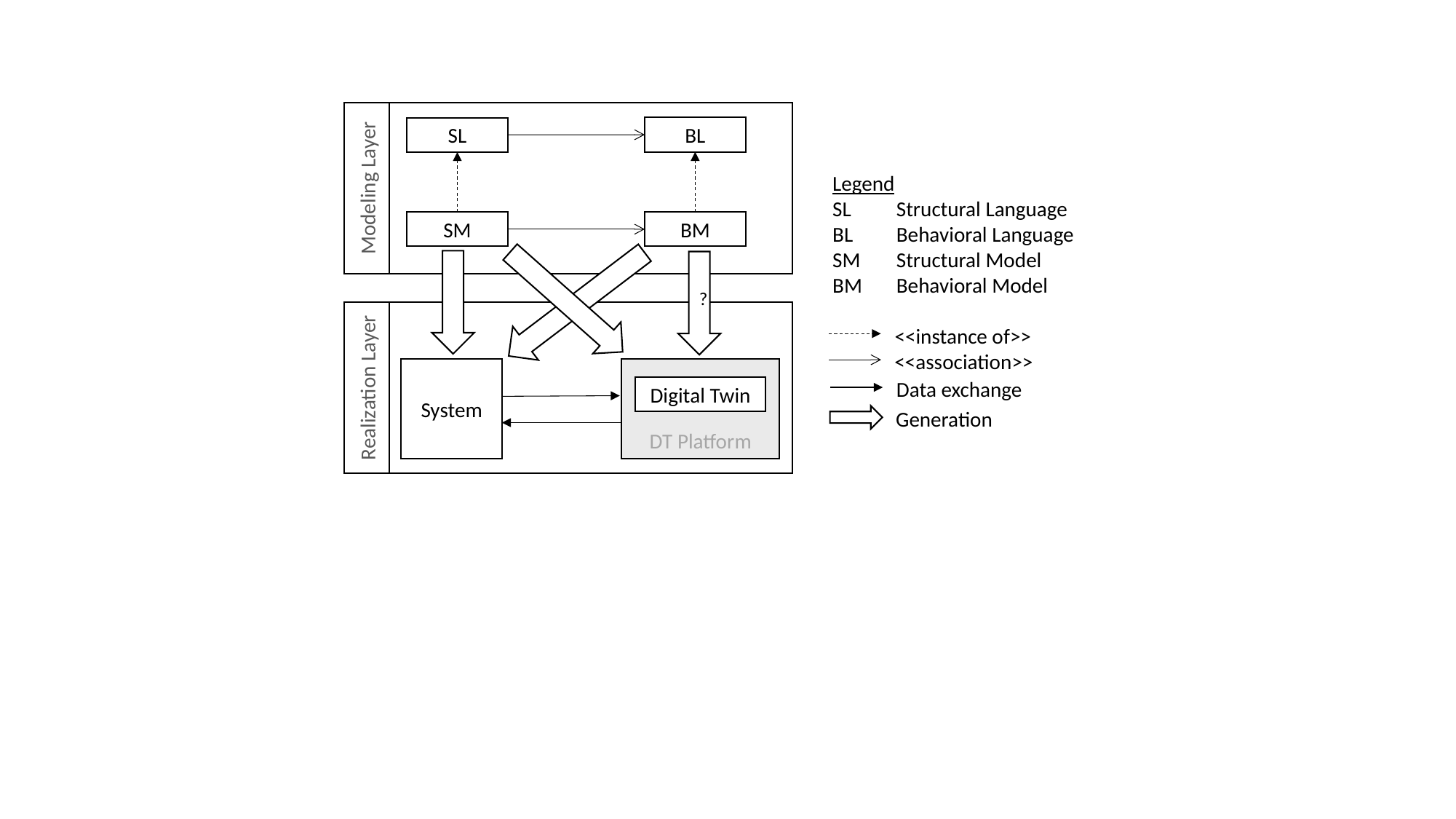

BL
SL
Legend
SL	Structural Language
BL	Behavioral Language
SM 	Structural Model
BM	Behavioral Model

Modeling Layer
SM
BM

?
<<instance of>>
<<association>>
System
DT Platform
Realization Layer
Data exchange
Digital Twin

Generation